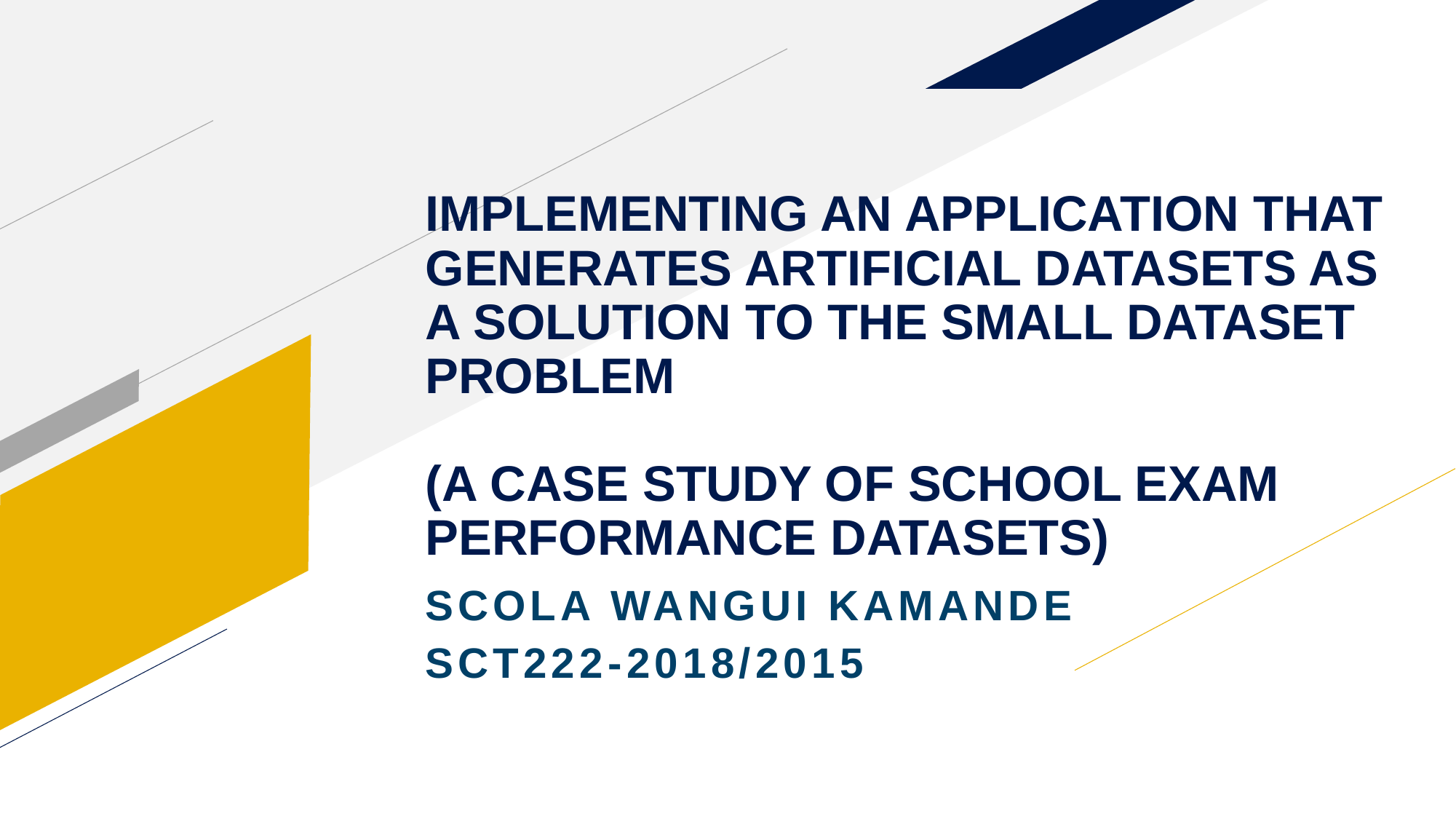

# IMPLEMENTING AN APPLICATION THAT GENERATES ARTIFICIAL DATASETS AS A SOLUTION TO THE SMALL DATASET PROBLEM (A CASE STUDY OF SCHOOL EXAM PERFORMANCE DATASETS)
SCOLA WANGUI KAMANDE
SCT222-2018/2015